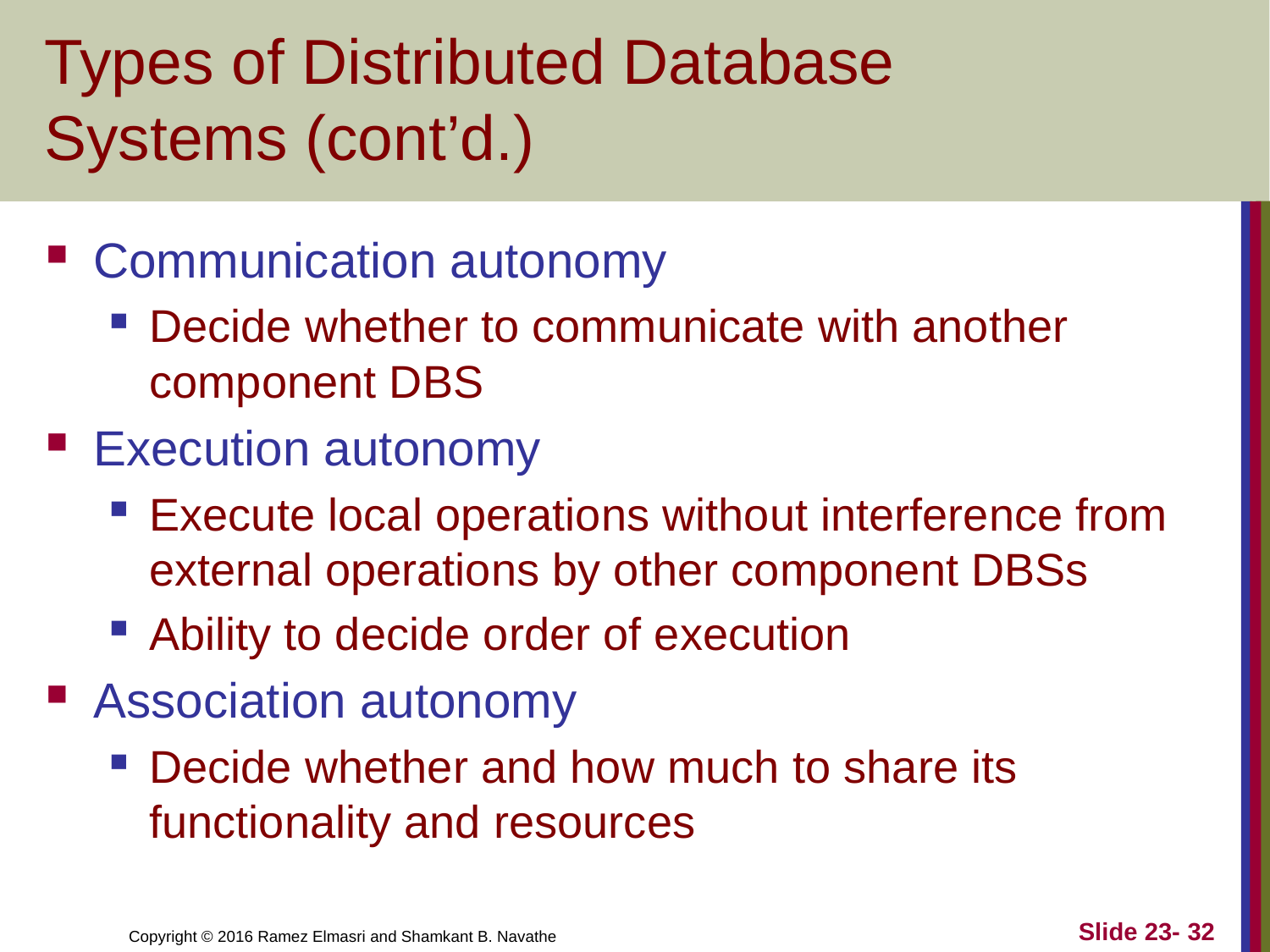

# Types of Distributed Database Systems (cont’d.)
Communication autonomy
Decide whether to communicate with another component DBS
Execution autonomy
Execute local operations without interference from external operations by other component DBSs
Ability to decide order of execution
Association autonomy
Decide whether and how much to share its functionality and resources
Slide 23- 32